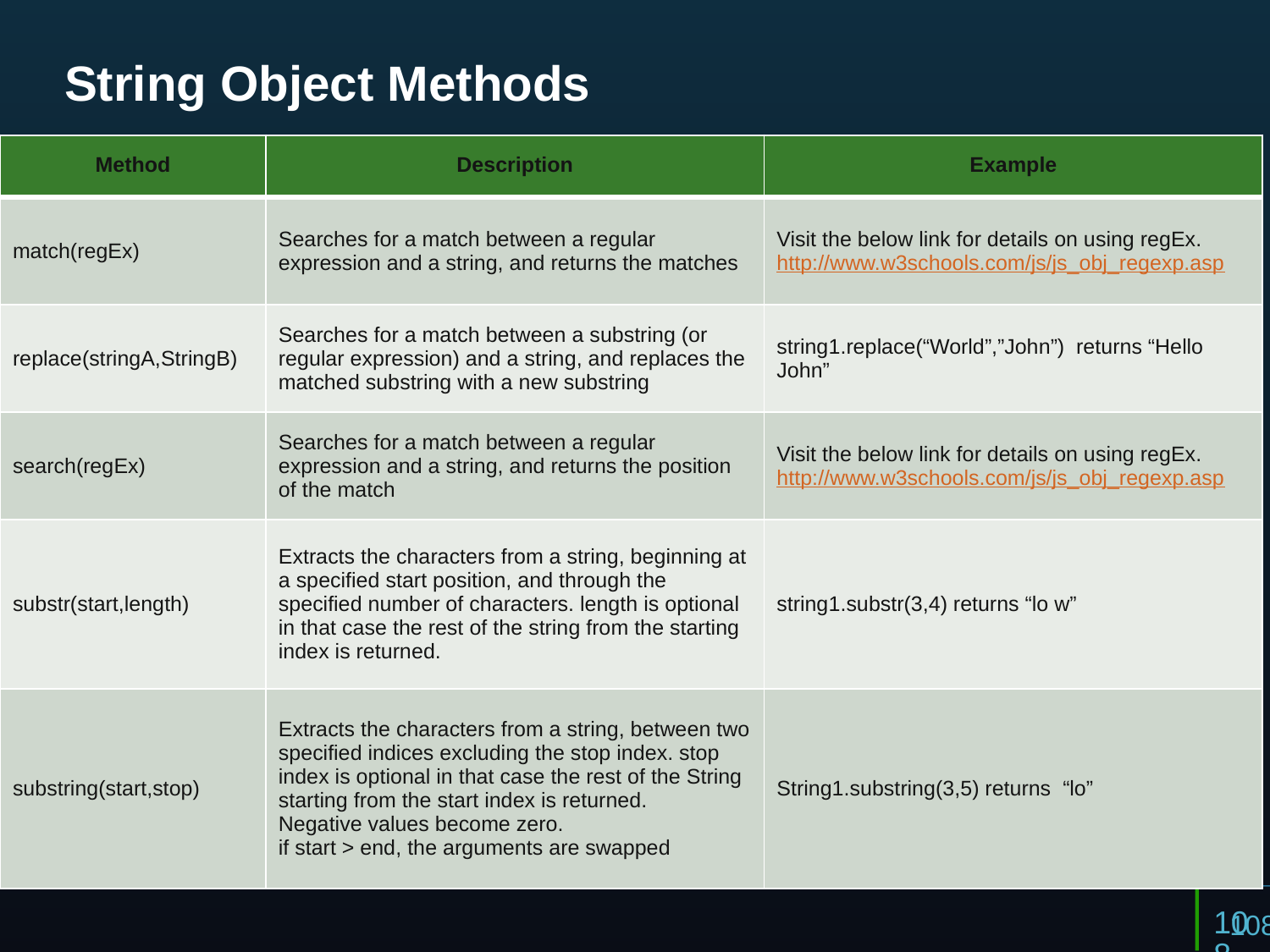

# String Object Methods
| Method | Description | Example |
| --- | --- | --- |
| match(regEx) | Searches for a match between a regular expression and a string, and returns the matches | Visit the below link for details on using regEx. http://www.w3schools.com/js/js\_obj\_regexp.asp |
| replace(stringA,StringB) | Searches for a match between a substring (or regular expression) and a string, and replaces the matched substring with a new substring | string1.replace(“World”,”John”) returns “Hello John” |
| search(regEx) | Searches for a match between a regular expression and a string, and returns the position of the match | Visit the below link for details on using regEx. http://www.w3schools.com/js/js\_obj\_regexp.asp |
| substr(start,length) | Extracts the characters from a string, beginning at a specified start position, and through the specified number of characters. length is optional in that case the rest of the string from the starting index is returned. | string1.substr(3,4) returns “lo w” |
| substring(start,stop) | Extracts the characters from a string, between two specified indices excluding the stop index. stop index is optional in that case the rest of the String starting from the start index is returned. Negative values become zero. if start > end, the arguments are swapped | String1.substring(3,5) returns “lo” |
108
108